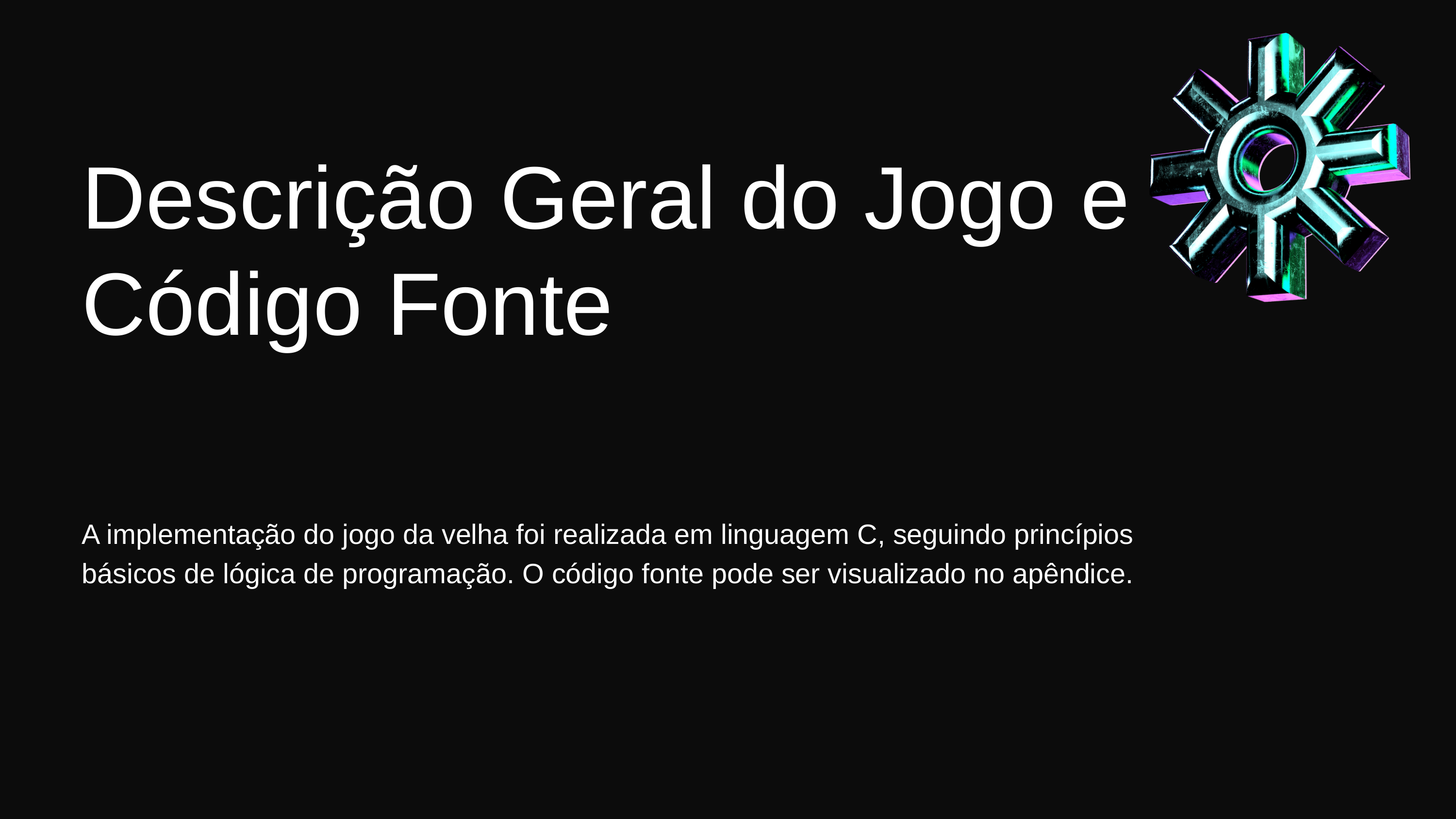

Descrição Geral do Jogo e Código Fonte

A implementação do jogo da velha foi realizada em linguagem C, seguindo princípios básicos de lógica de programação. O código fonte pode ser visualizado no apêndice.